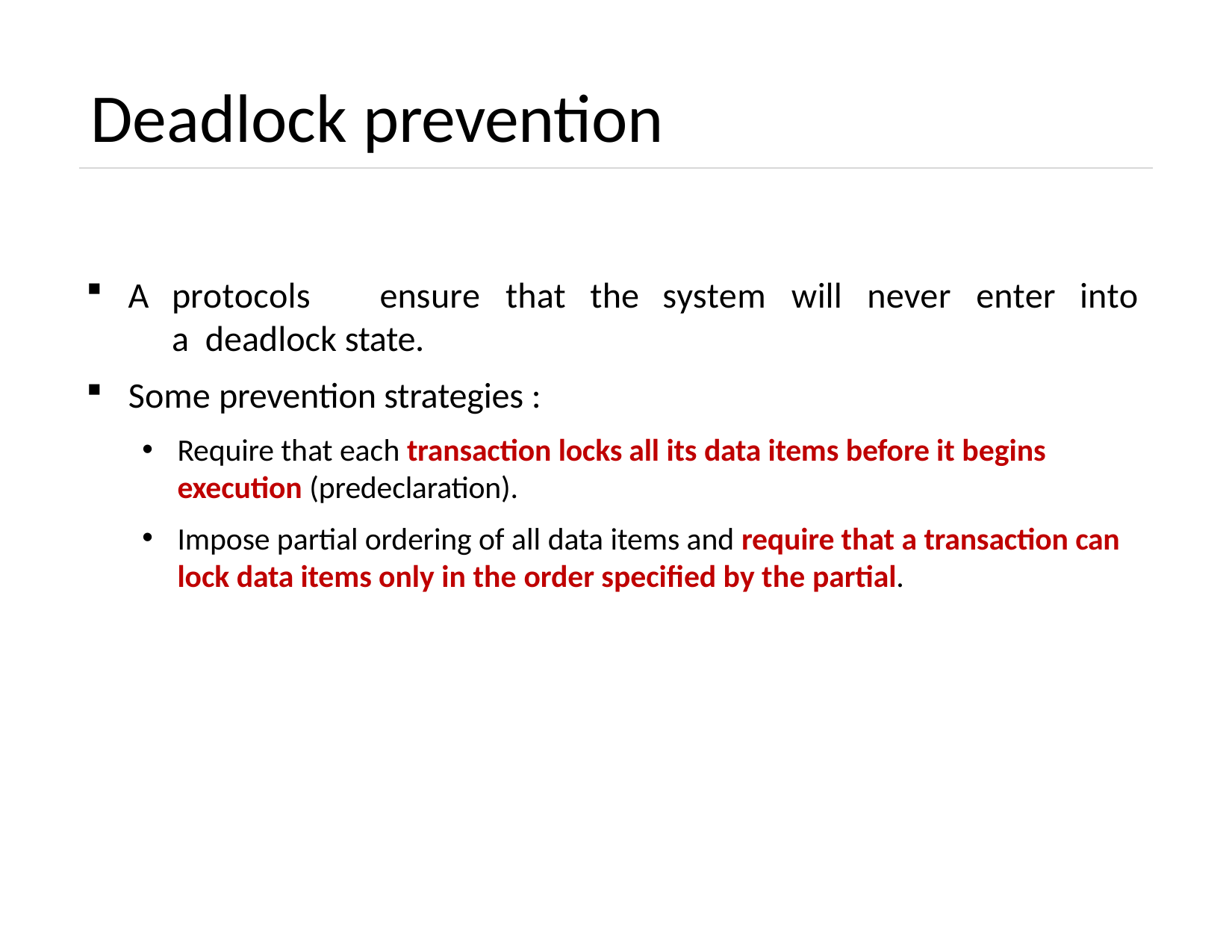

# Deadlock prevention

A	protocols	ensure	that	the	system	will	never	enter	into	a  deadlock state.
Some prevention strategies :
Require that each transaction locks all its data items before it begins  execution (predeclaration).
Impose partial ordering of all data items and require that a transaction can  lock data items only in the order specified by the partial.
Unit – 6: Transaction Management
Darshan Institute of Engineering & Technology
71